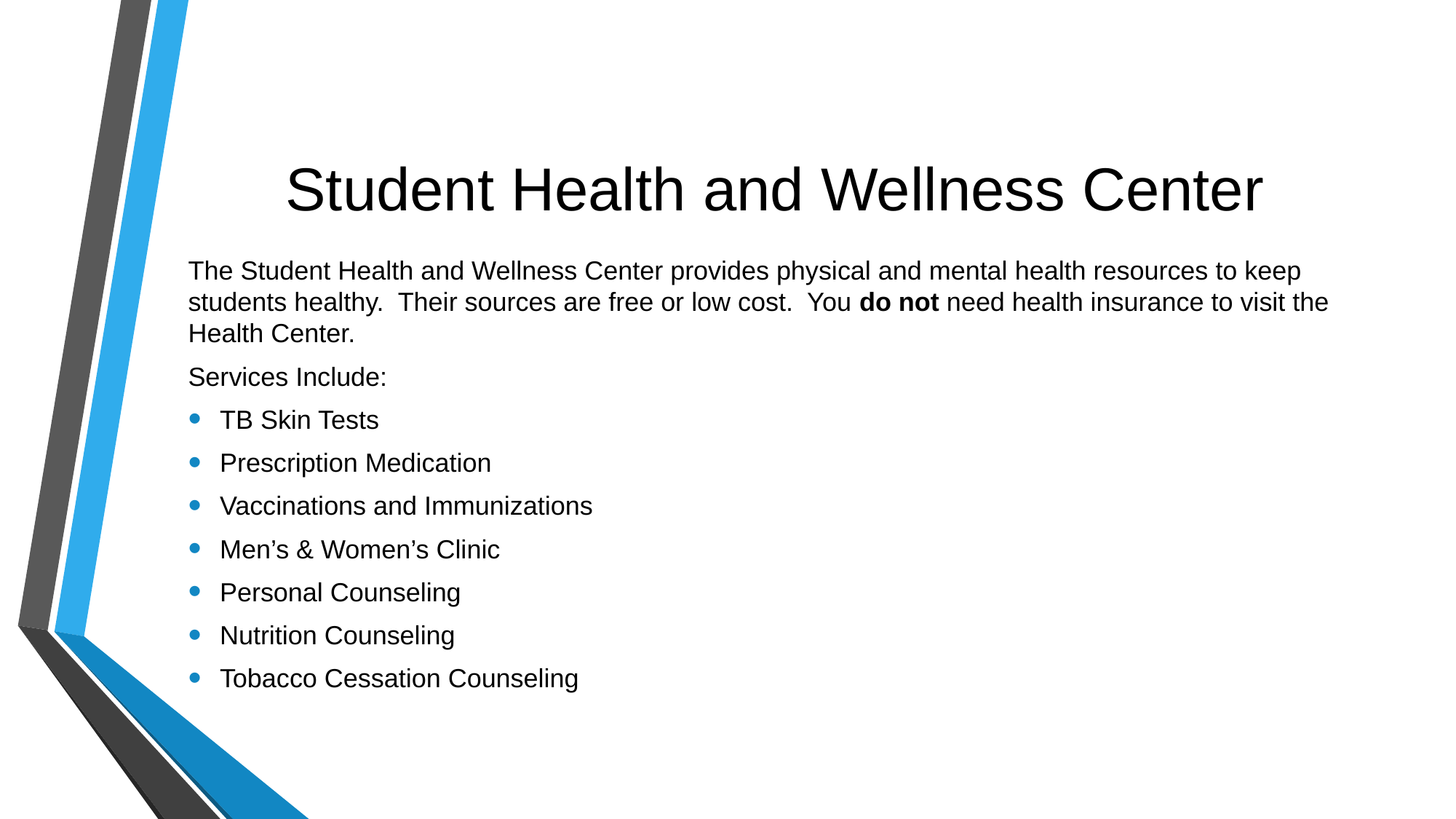

# Student Health and Wellness Center
The Student Health and Wellness Center provides physical and mental health resources to keep students healthy.  Their sources are free or low cost.  You do not need health insurance to visit the Health Center.
Services Include:
TB Skin Tests
Prescription Medication
Vaccinations and Immunizations
Men’s & Women’s Clinic
Personal Counseling
Nutrition Counseling
Tobacco Cessation Counseling